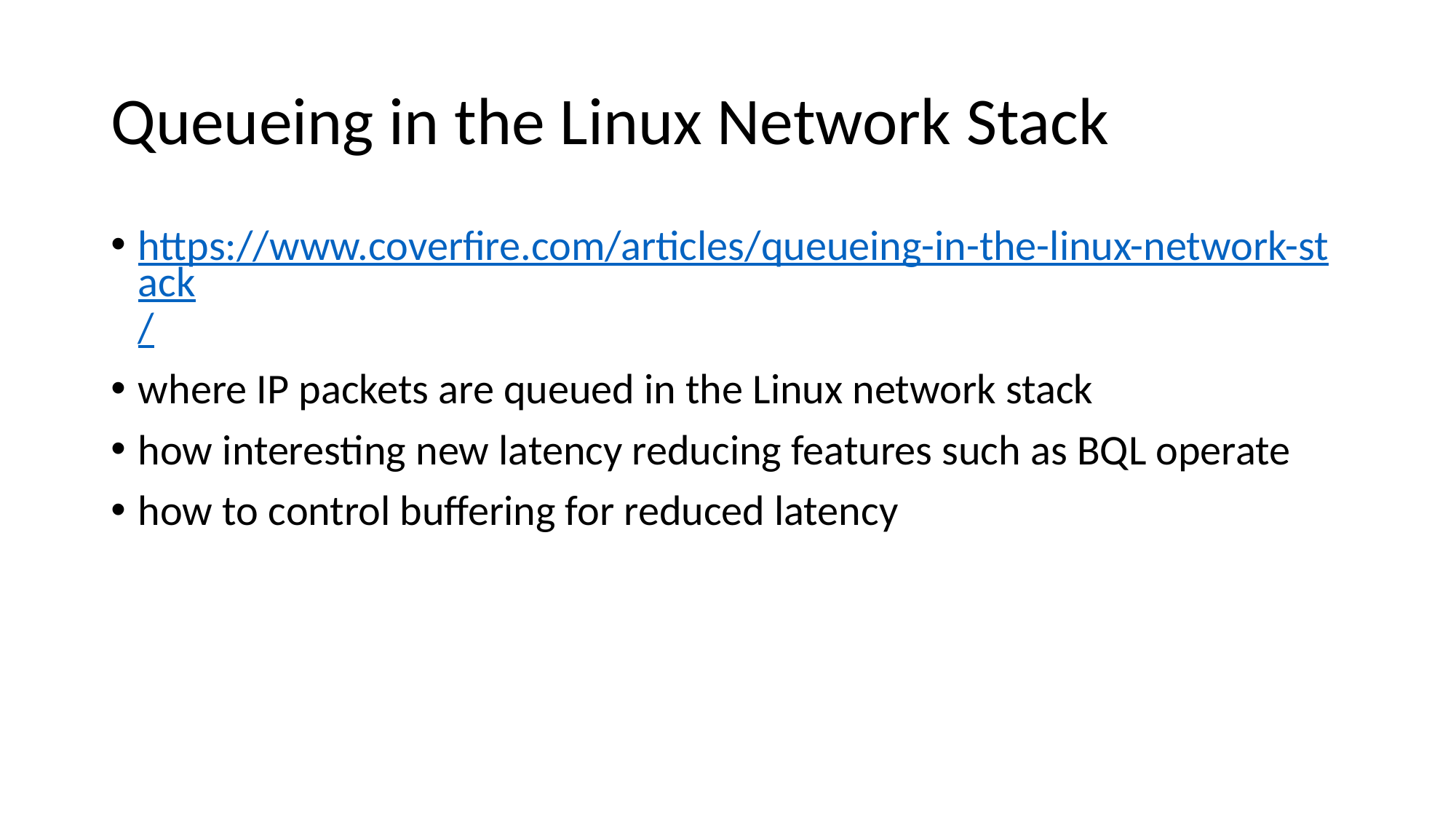

# Queueing in the Linux Network Stack
https://www.coverfire.com/articles/queueing-in-the-linux-network-stack/
where IP packets are queued in the Linux network stack
how interesting new latency reducing features such as BQL operate
how to control buffering for reduced latency